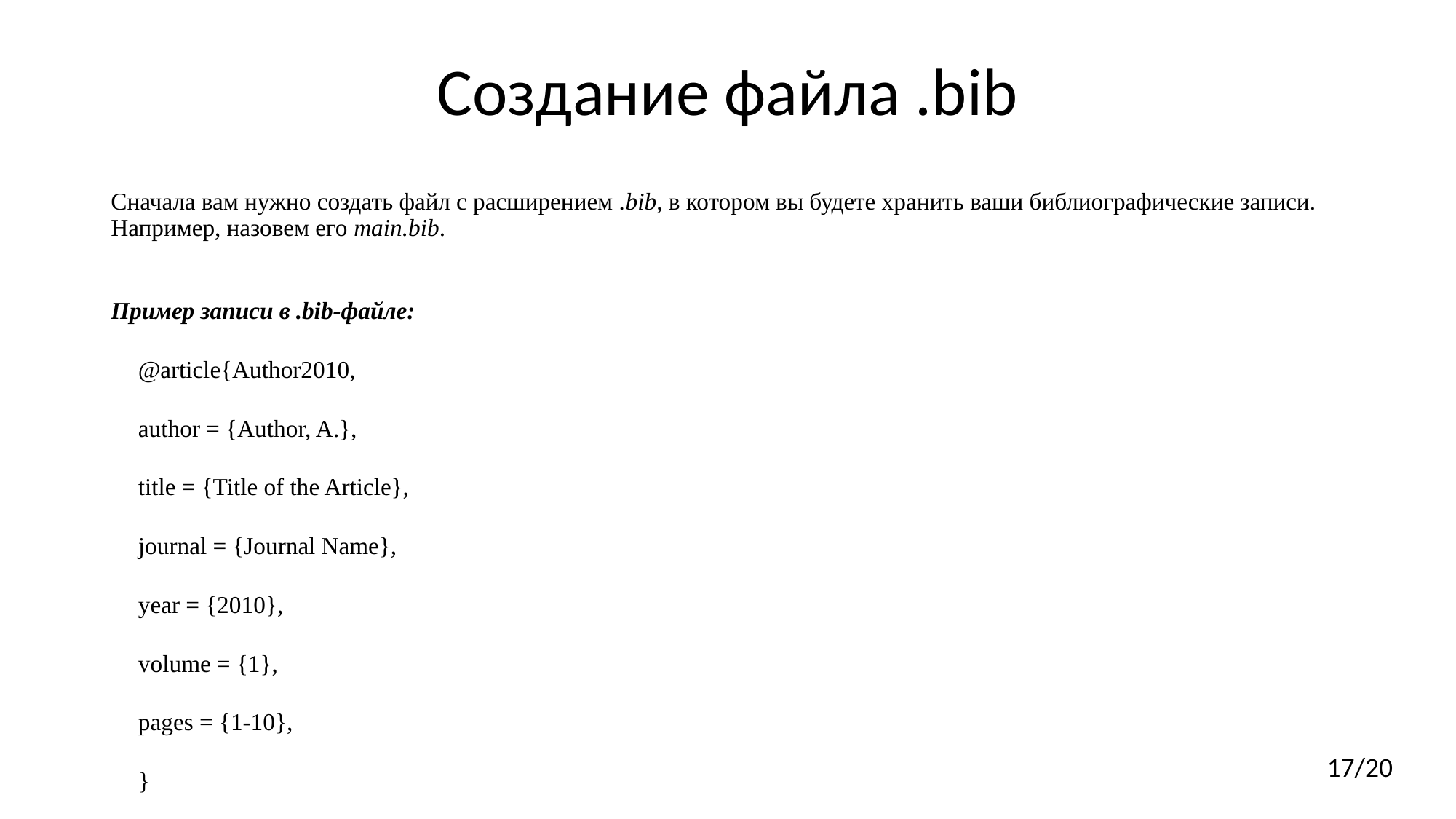

# Создание файла .bib
Сначала вам нужно создать файл с расширением .bib, в котором вы будете хранить ваши библиографические записи. Например, назовем его main.bib.

Пример записи в .bib-файле:
@article{Author2010,
author = {Author, A.},
title = {Title of the Article},
journal = {Journal Name},
year = {2010},
volume = {1},
pages = {1-10},
}
17/20